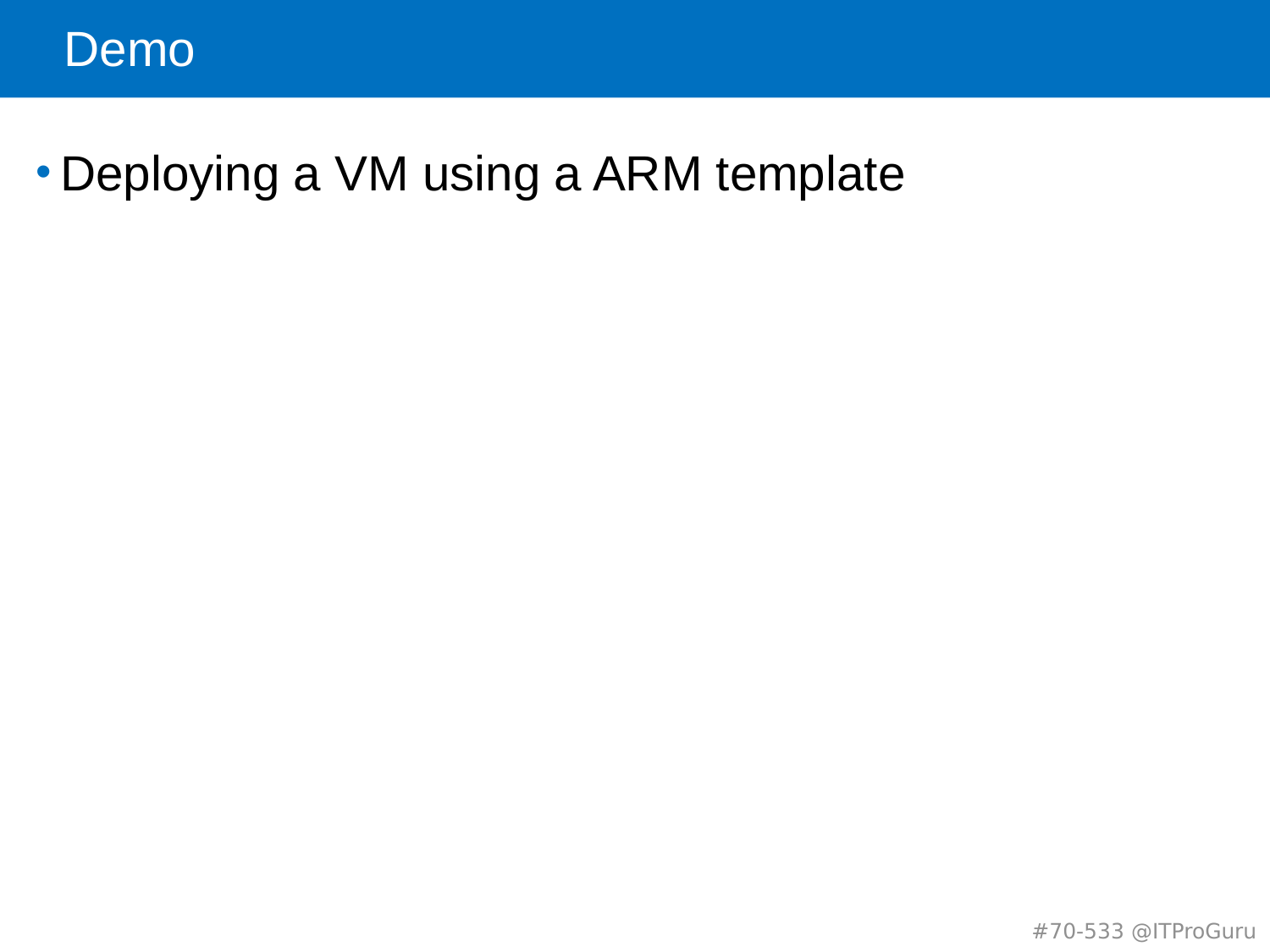

# Demo
Deploying a VM using a ARM template